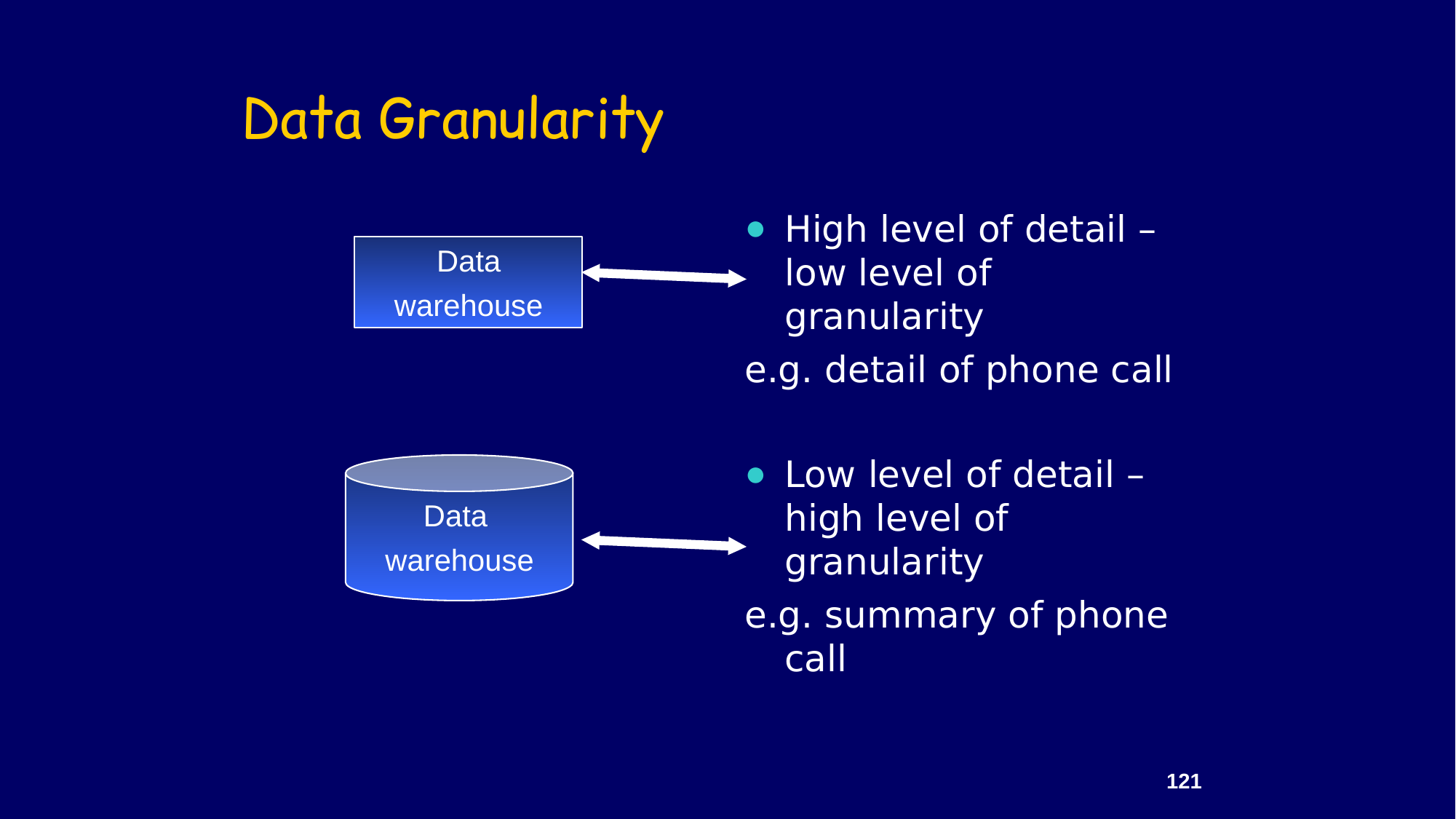

Data Granularity
High level of detail – low level of granularity
e.g. detail of phone call

Low level of detail – high level of granularity
e.g. summary of phone call

 Data
warehouse
Data
warehouse
121